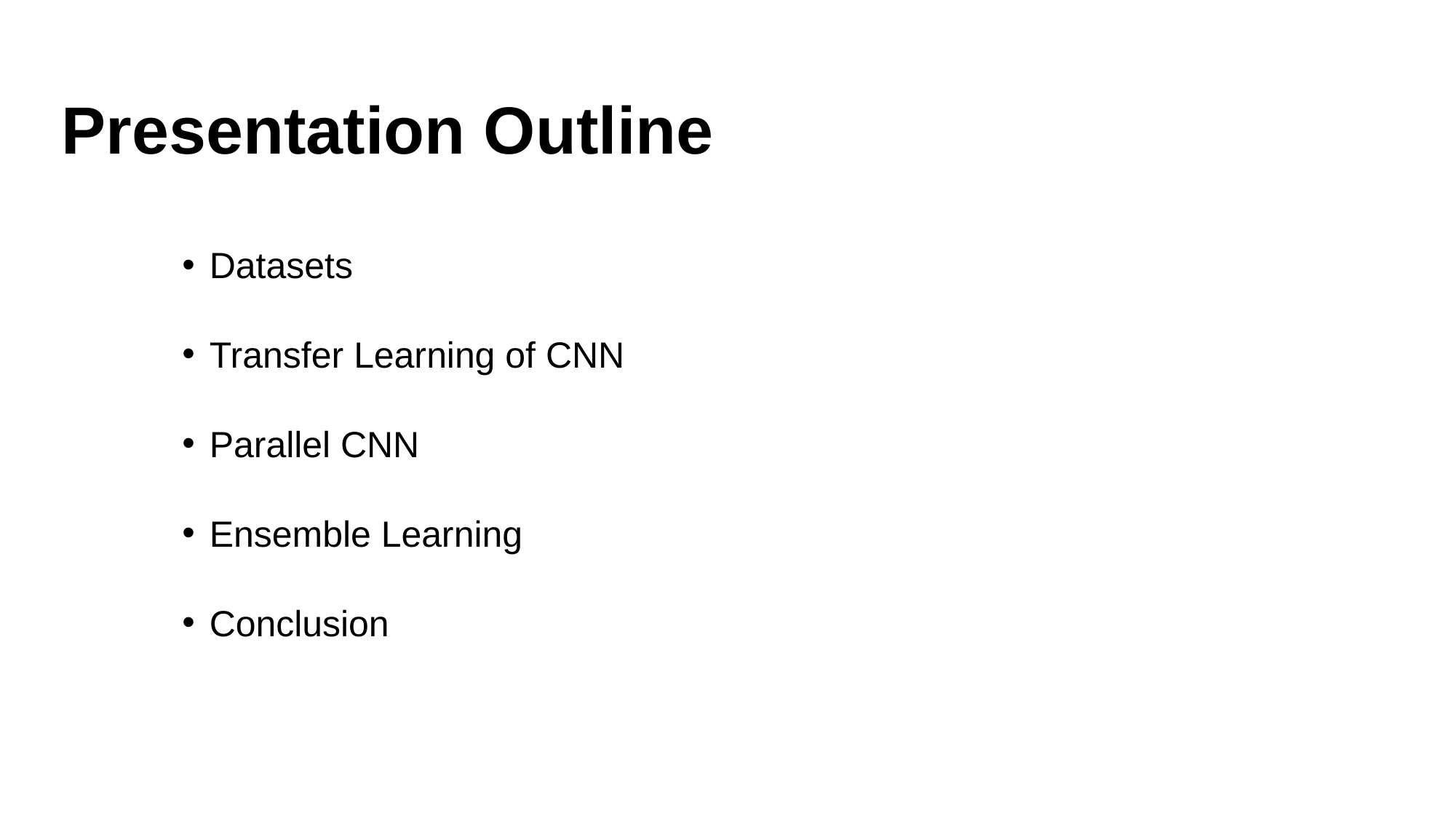

Presentation Outline
Datasets
Transfer Learning of CNN
Parallel CNN
Ensemble Learning
Conclusion